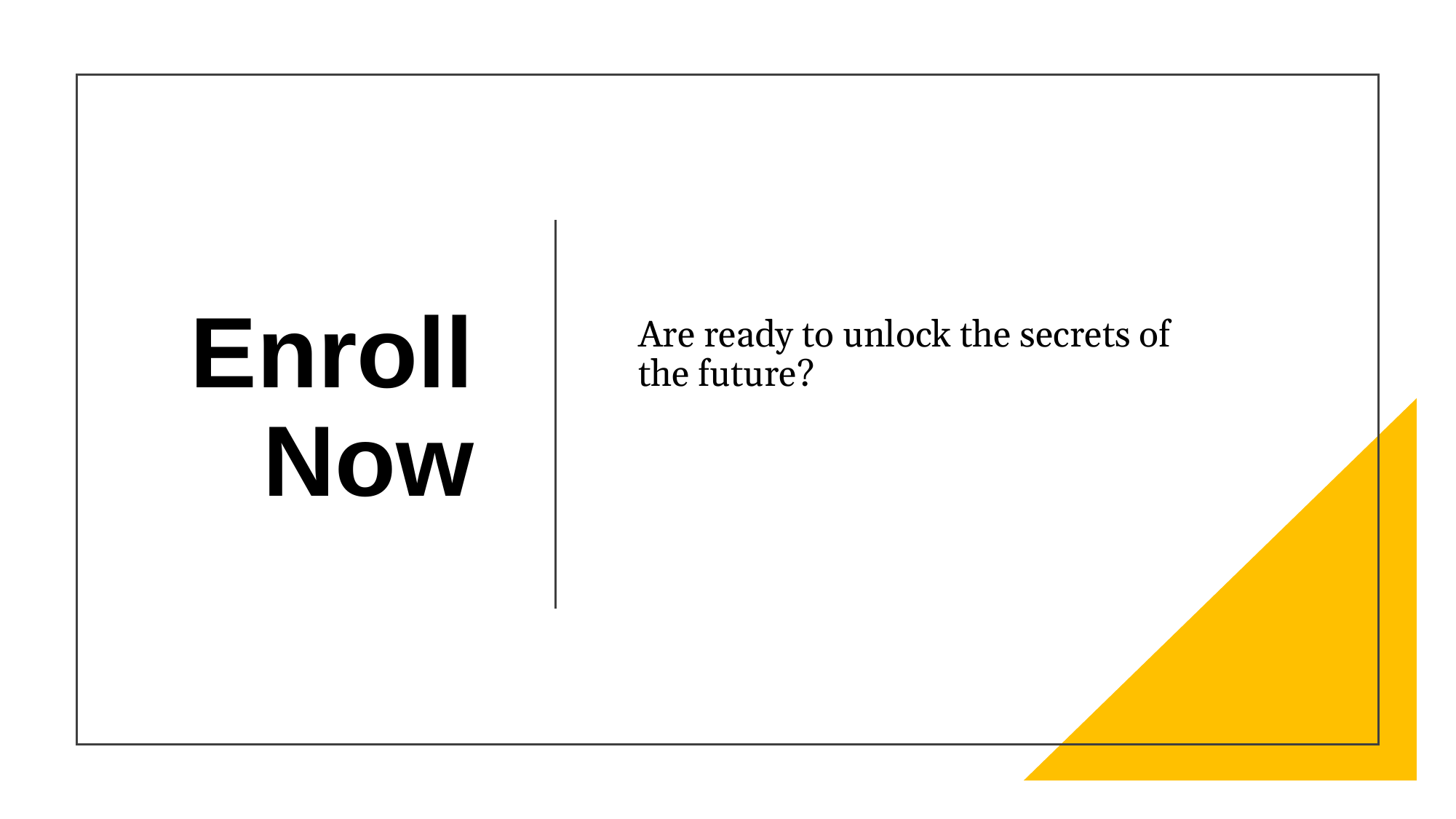

# Enroll Now
Are ready to unlock the secrets of the future?